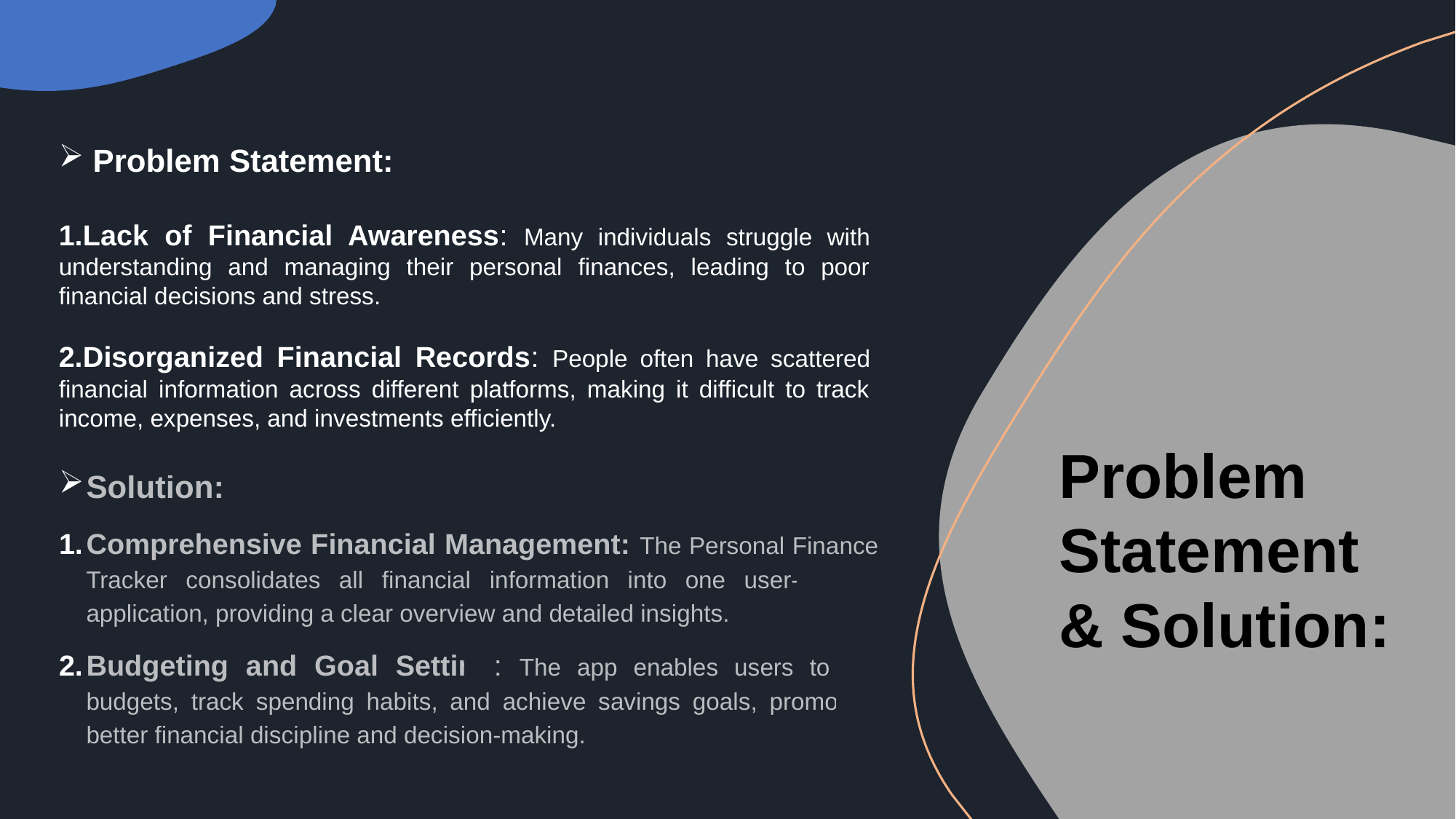

Problem Statement:

Lack of Financial Awareness: Many individuals struggle with understanding and managing their personal finances, leading to poor financial decisions and stress.

Disorganized Financial Records: People often have scattered financial information across different platforms, making it difficult to track income, expenses, and investments efficiently.
Problem Statement & Solution:
Solution:
Comprehensive Financial Management: The Personal Finance Tracker consolidates all financial information into one user-friendly application, providing a clear overview and detailed insights.
Budgeting and Goal Setting: The app enables users to set budgets, track spending habits, and achieve savings goals, promoting better financial discipline and decision-making.